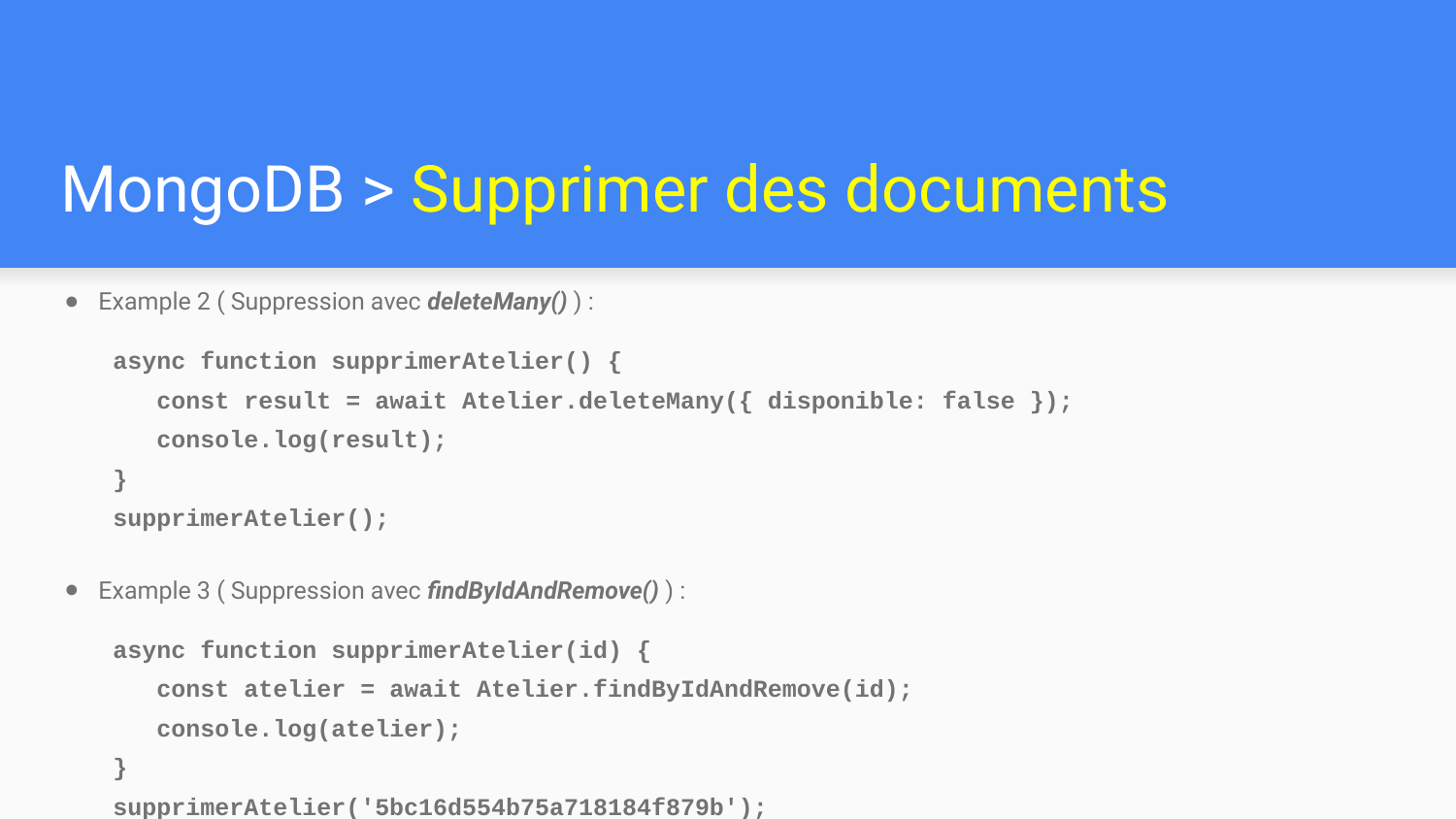

# MongoDB > Supprimer des documents
Example 2 ( Suppression avec deleteMany() ) :
async function supprimerAtelier() {
   const result = await Atelier.deleteMany({ disponible: false });
   console.log(result);
}
supprimerAtelier();

Example 3 ( Suppression avec findByIdAndRemove() ) :
async function supprimerAtelier(id) {
   const atelier = await Atelier.findByIdAndRemove(id);
   console.log(atelier);
}
supprimerAtelier('5bc16d554b75a718184f879b');